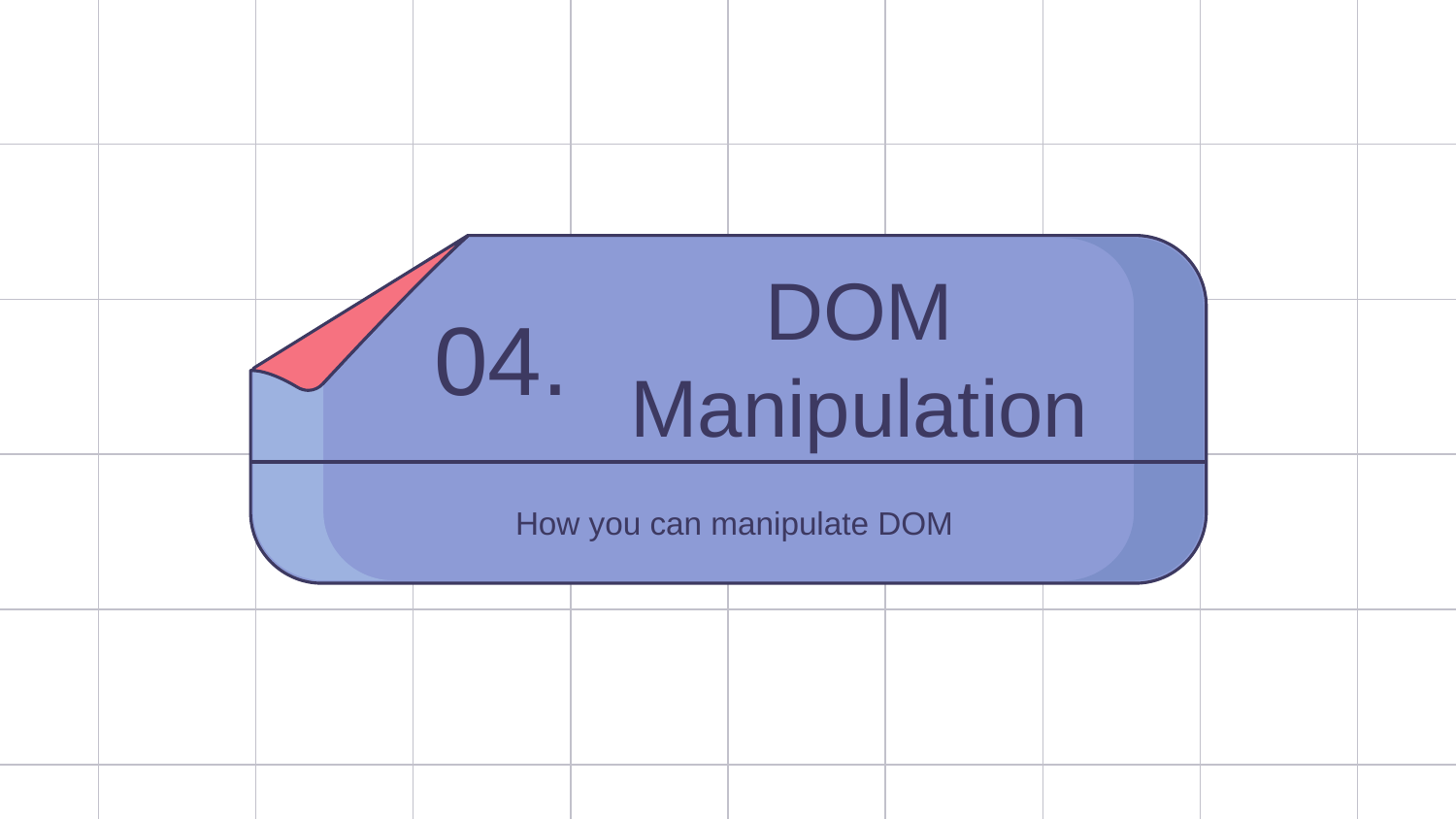

# DOM Manipulation
04.
How you can manipulate DOM